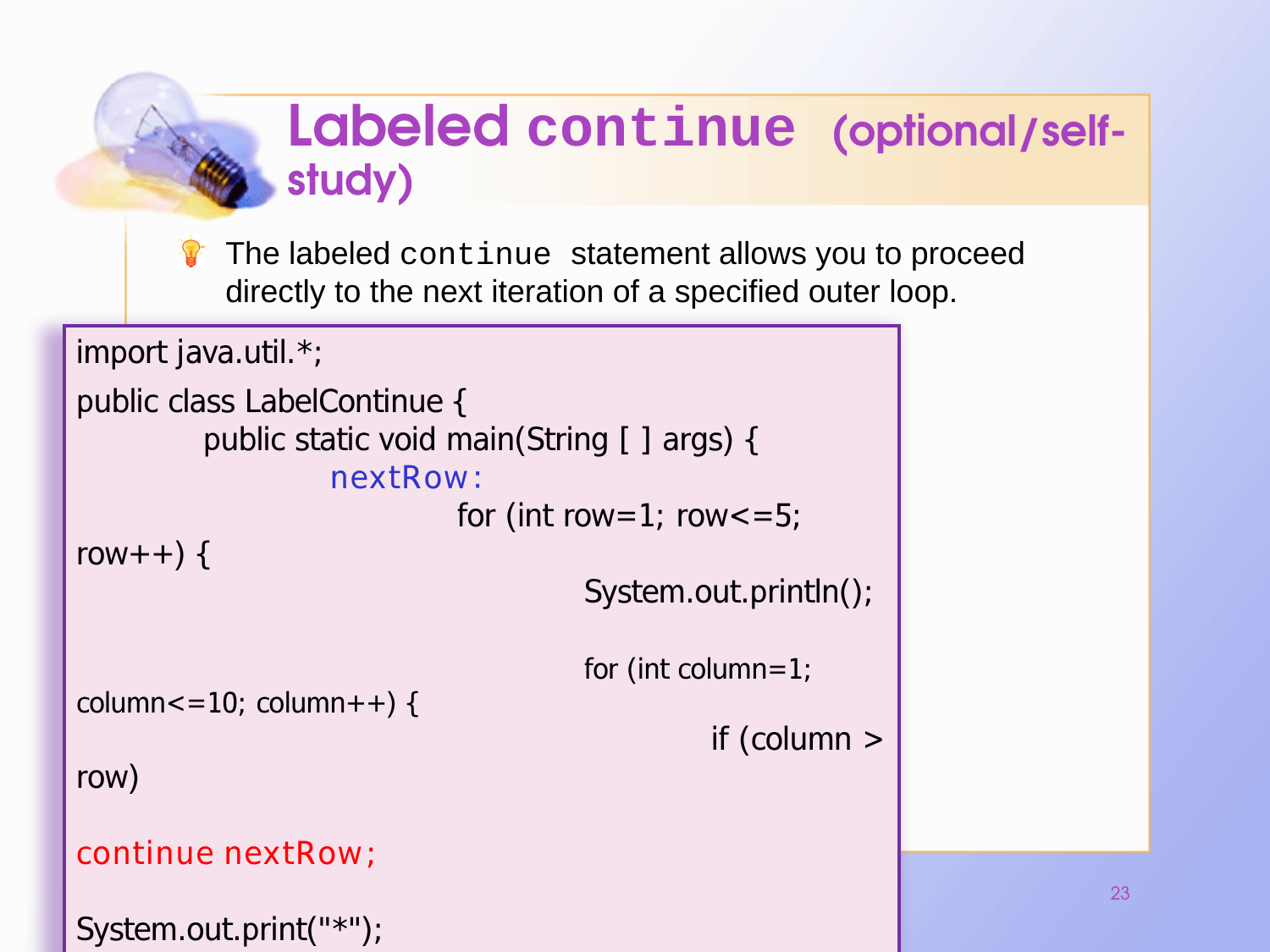

# Labeled continue (optional/self-study)
The labeled continue statement allows you to proceed directly to the next iteration of a specified outer loop.
import java.util.*;
public class LabelContinue {
	public static void main(String [ ] args) {
		nextRow:
			for (int row=1; row<=5; row++) {
				System.out.println();

				for (int column=1; column<=10; column++) {
					if (column > row)
						continue nextRow;
					System.out.print("*");
				}
			}
	}
}
(C) VTC, Prepared by sm-lau@vtc.edu.hk
23